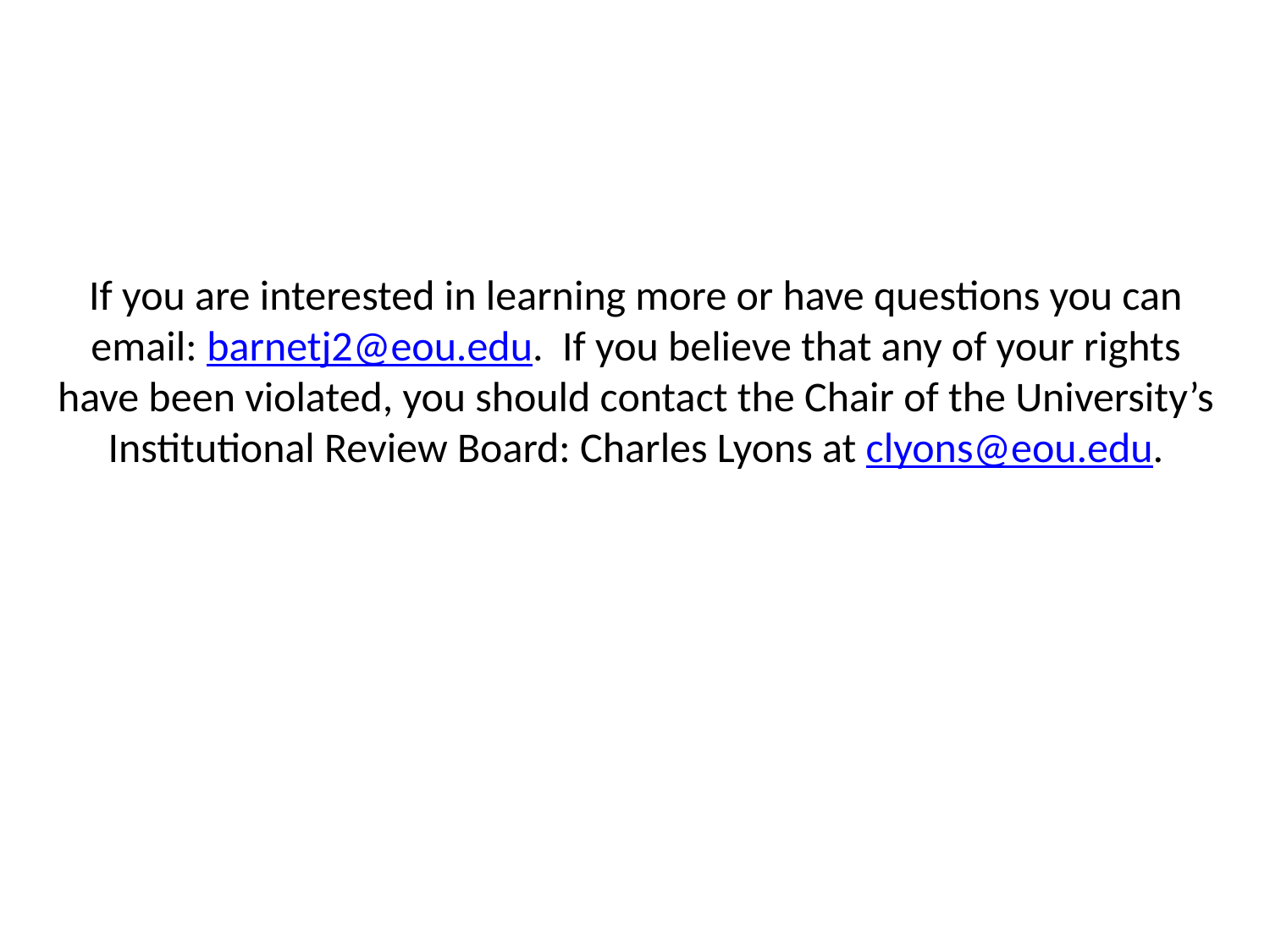

If you are interested in learning more or have questions you can email: barnetj2@eou.edu.  If you believe that any of your rights have been violated, you should contact the Chair of the University’s Institutional Review Board: Charles Lyons at clyons@eou.edu.